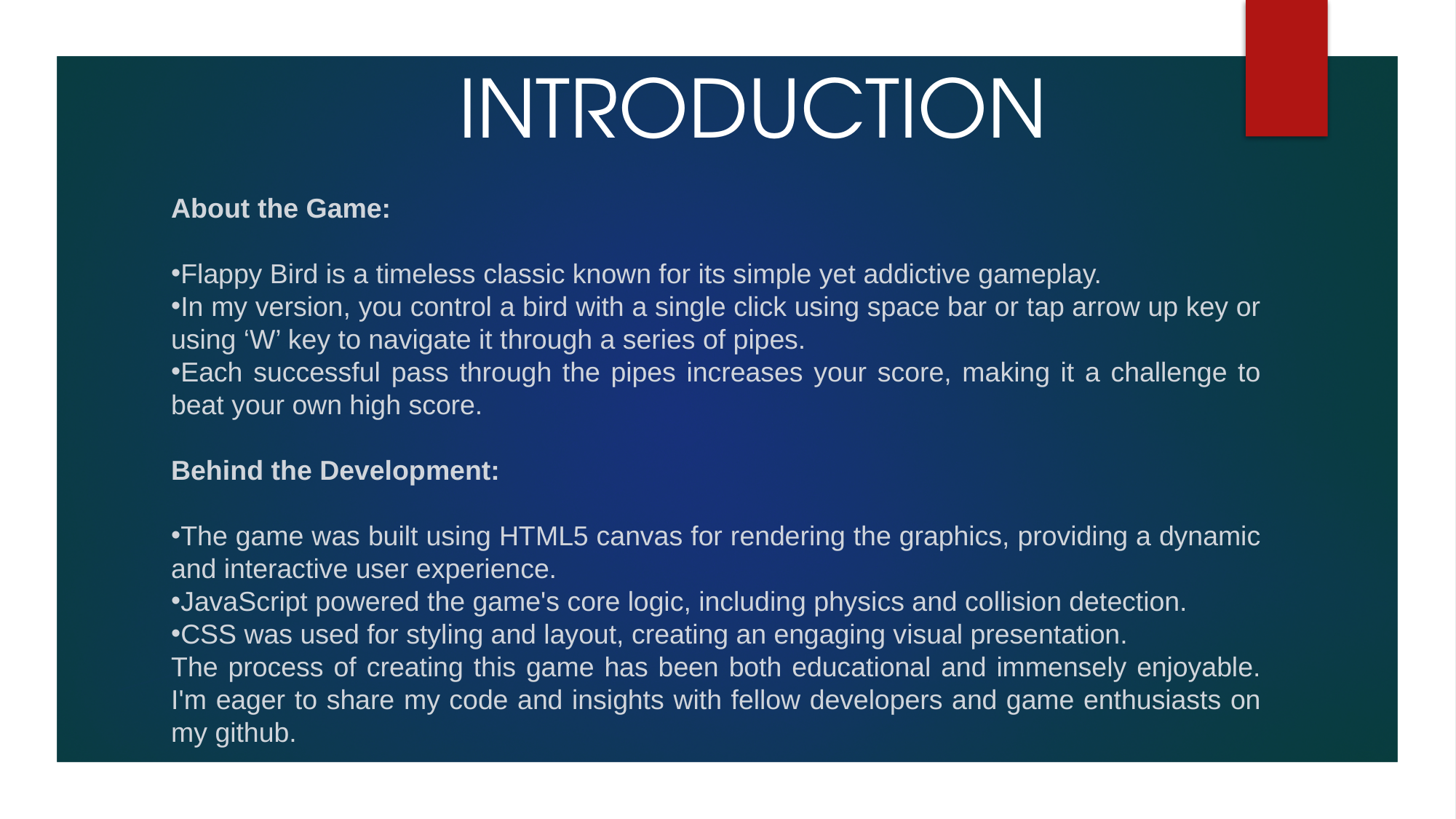

# INTRODUCTION
About the Game:

Flappy Bird is a timeless classic known for its simple yet addictive gameplay.
In my version, you control a bird with a single click using space bar or tap arrow up key or using ‘W’ key to navigate it through a series of pipes.
Each successful pass through the pipes increases your score, making it a challenge to beat your own high score.

Behind the Development:

The game was built using HTML5 canvas for rendering the graphics, providing a dynamic and interactive user experience.
JavaScript powered the game's core logic, including physics and collision detection.
CSS was used for styling and layout, creating an engaging visual presentation.
The process of creating this game has been both educational and immensely enjoyable. I'm eager to share my code and insights with fellow developers and game enthusiasts on my github.